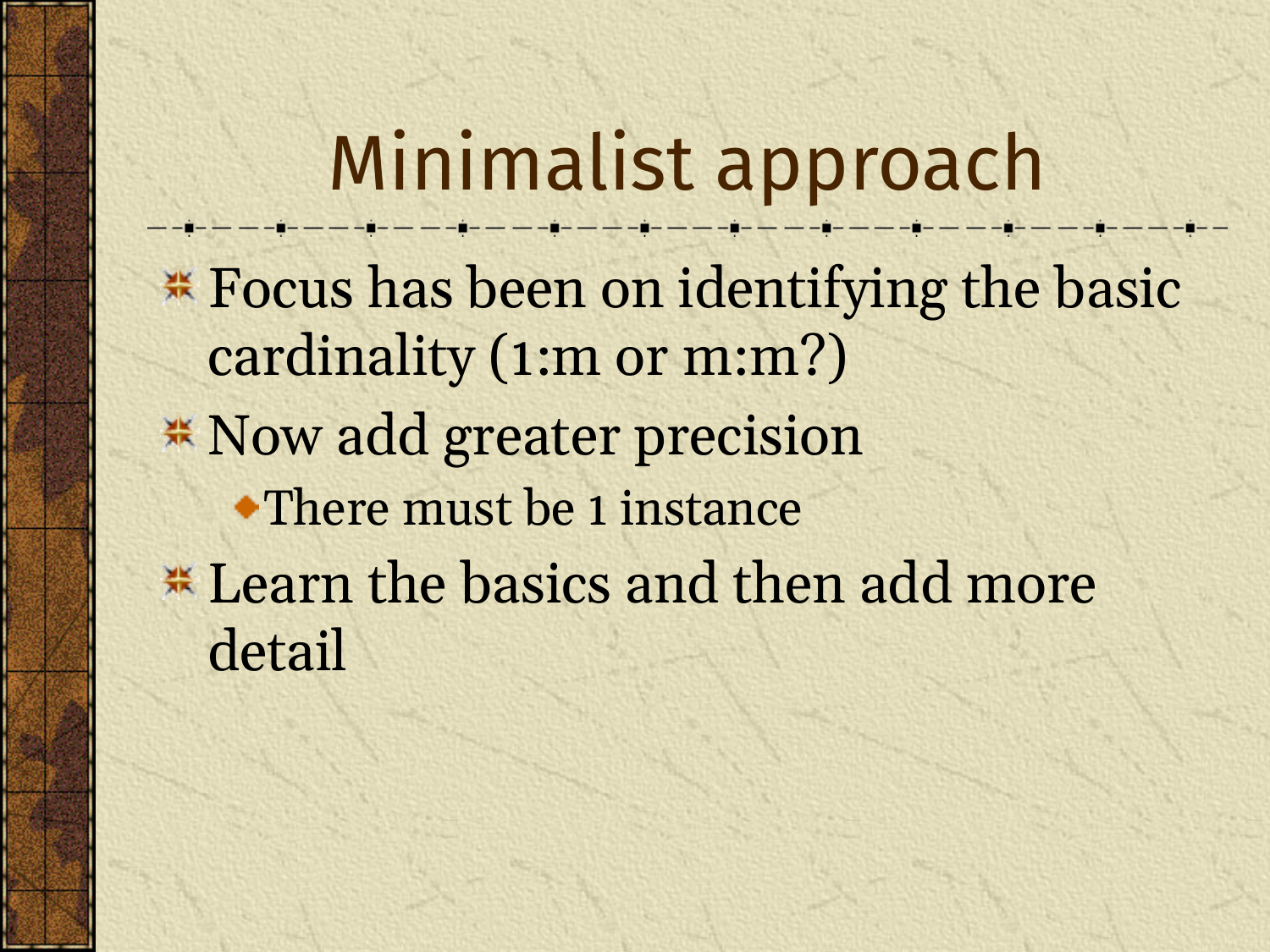

# Minimalist approach
Focus has been on identifying the basic cardinality (1:m or m:m?)
Now add greater precision
There must be 1 instance
Learn the basics and then add more detail